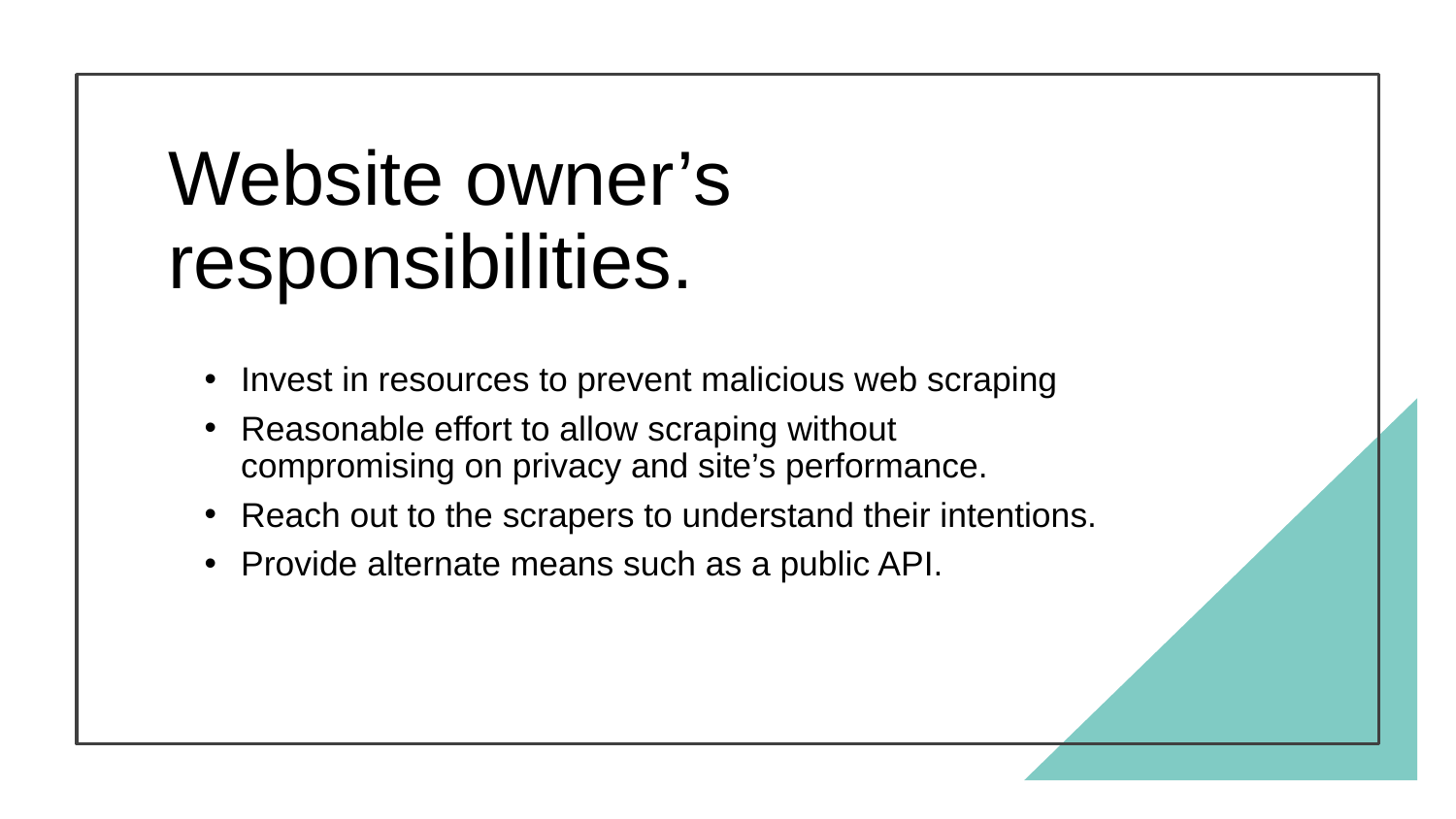

# Website owner’s responsibilities.
Invest in resources to prevent malicious web scraping
Reasonable effort to allow scraping without compromising on privacy and site’s performance.
Reach out to the scrapers to understand their intentions.
Provide alternate means such as a public API.